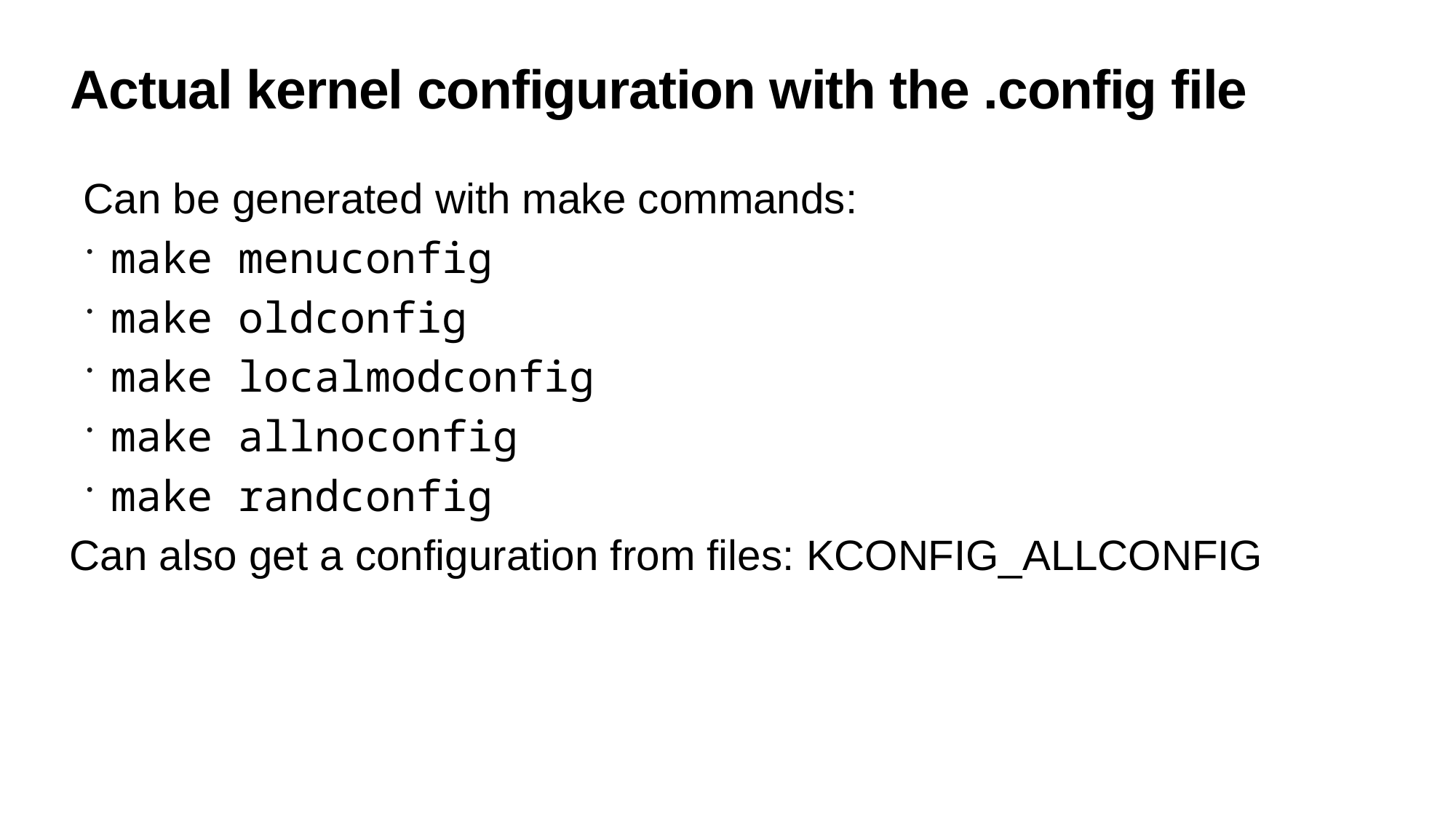

# Actual kernel configuration with the .config file
Can be generated with make commands:
make menuconfig
make oldconfig
make localmodconfig
make allnoconfig
make randconfig
Can also get a configuration from files: KCONFIG_ALLCONFIG